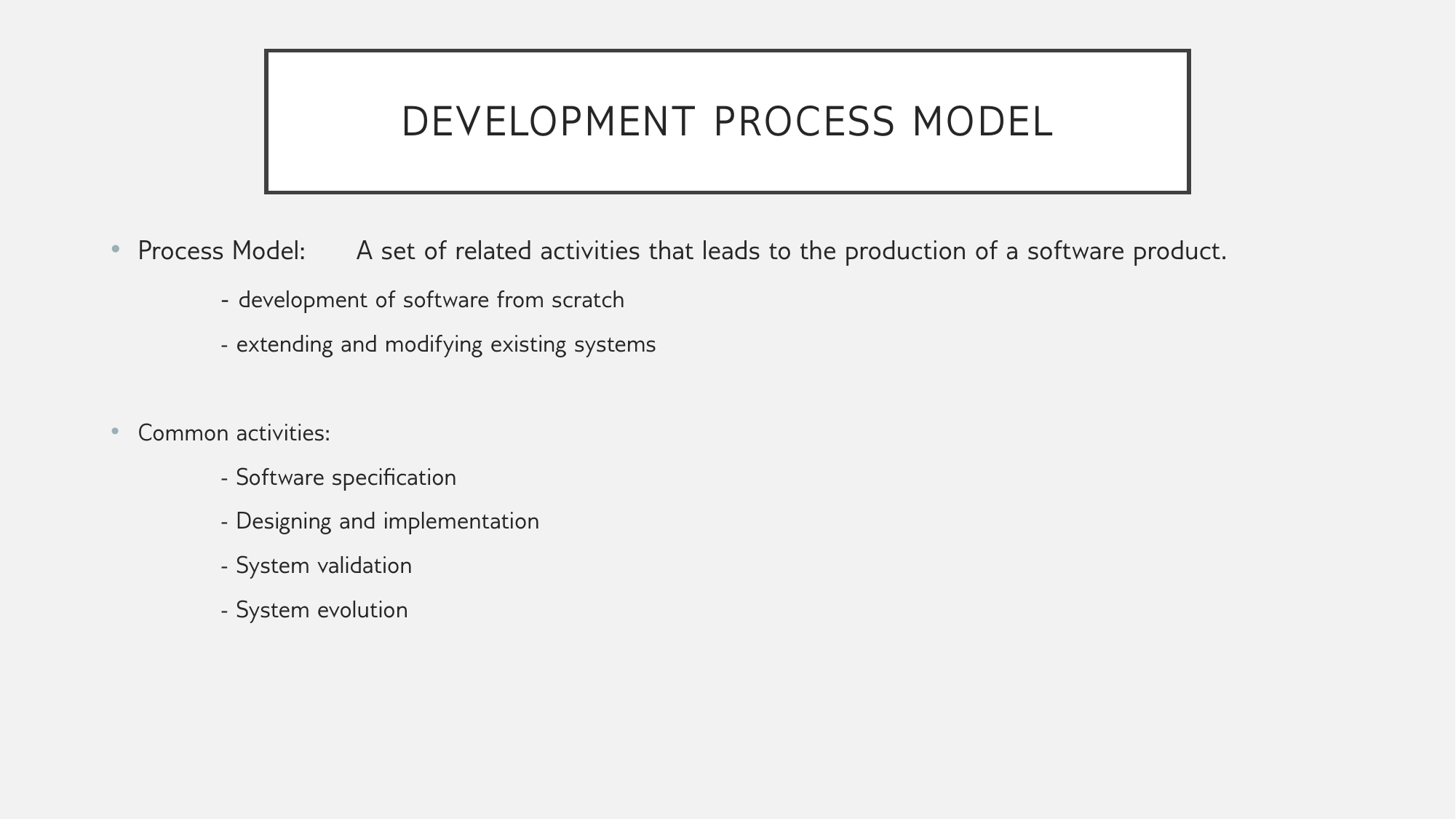

# Development Process Model

Process Model:	A set of related activities that leads to the production of a software product.
	- development of software from scratch
	- extending and modifying existing systems

Common activities:
	- Software specification
	- Designing and implementation
	- System validation
	- System evolution